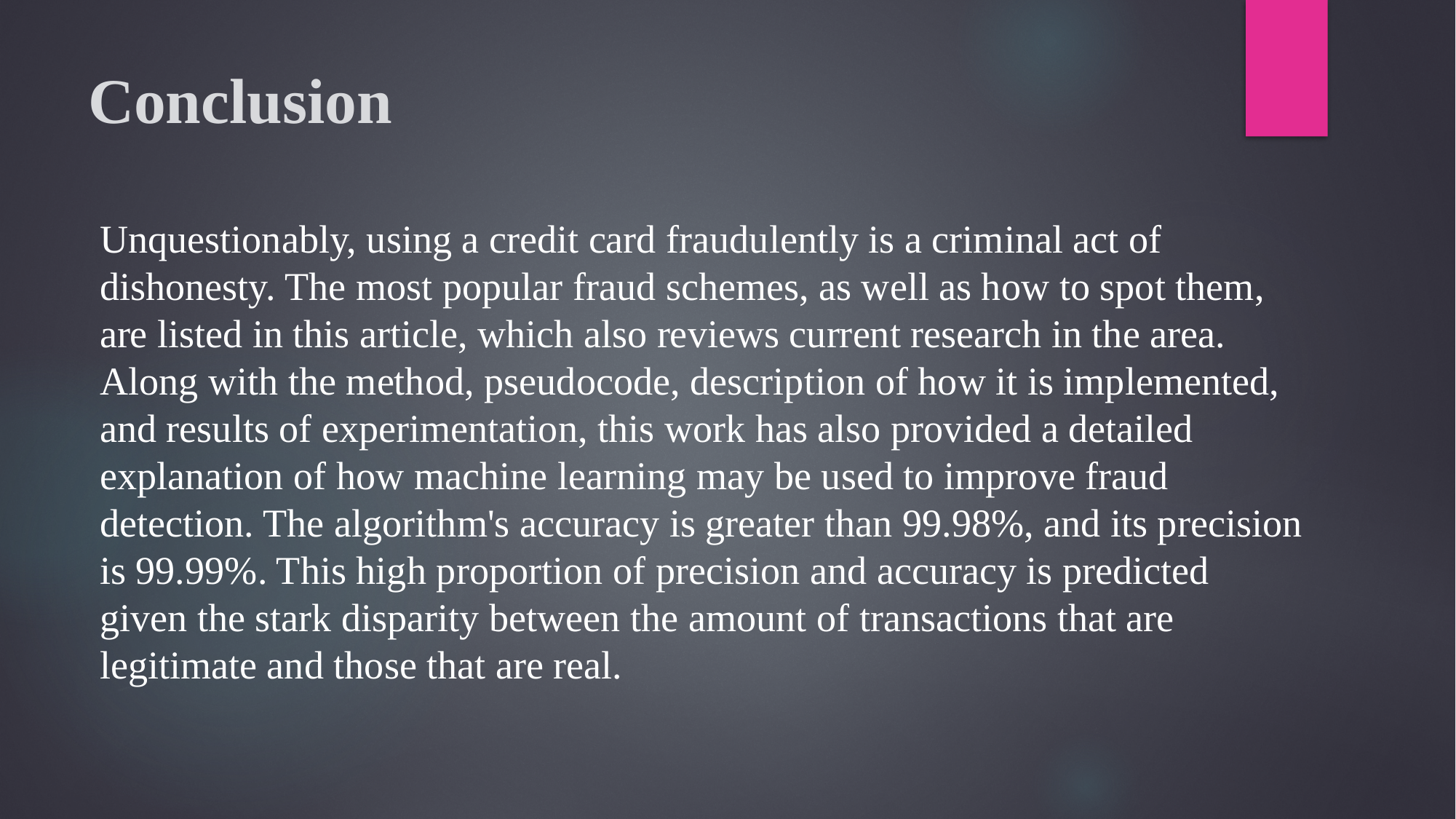

# Conclusion
Unquestionably, using a credit card fraudulently is a criminal act of dishonesty. The most popular fraud schemes, as well as how to spot them, are listed in this article, which also reviews current research in the area. Along with the method, pseudocode, description of how it is implemented, and results of experimentation, this work has also provided a detailed explanation of how machine learning may be used to improve fraud detection. The algorithm's accuracy is greater than 99.98%, and its precision is 99.99%. This high proportion of precision and accuracy is predicted given the stark disparity between the amount of transactions that are legitimate and those that are real.